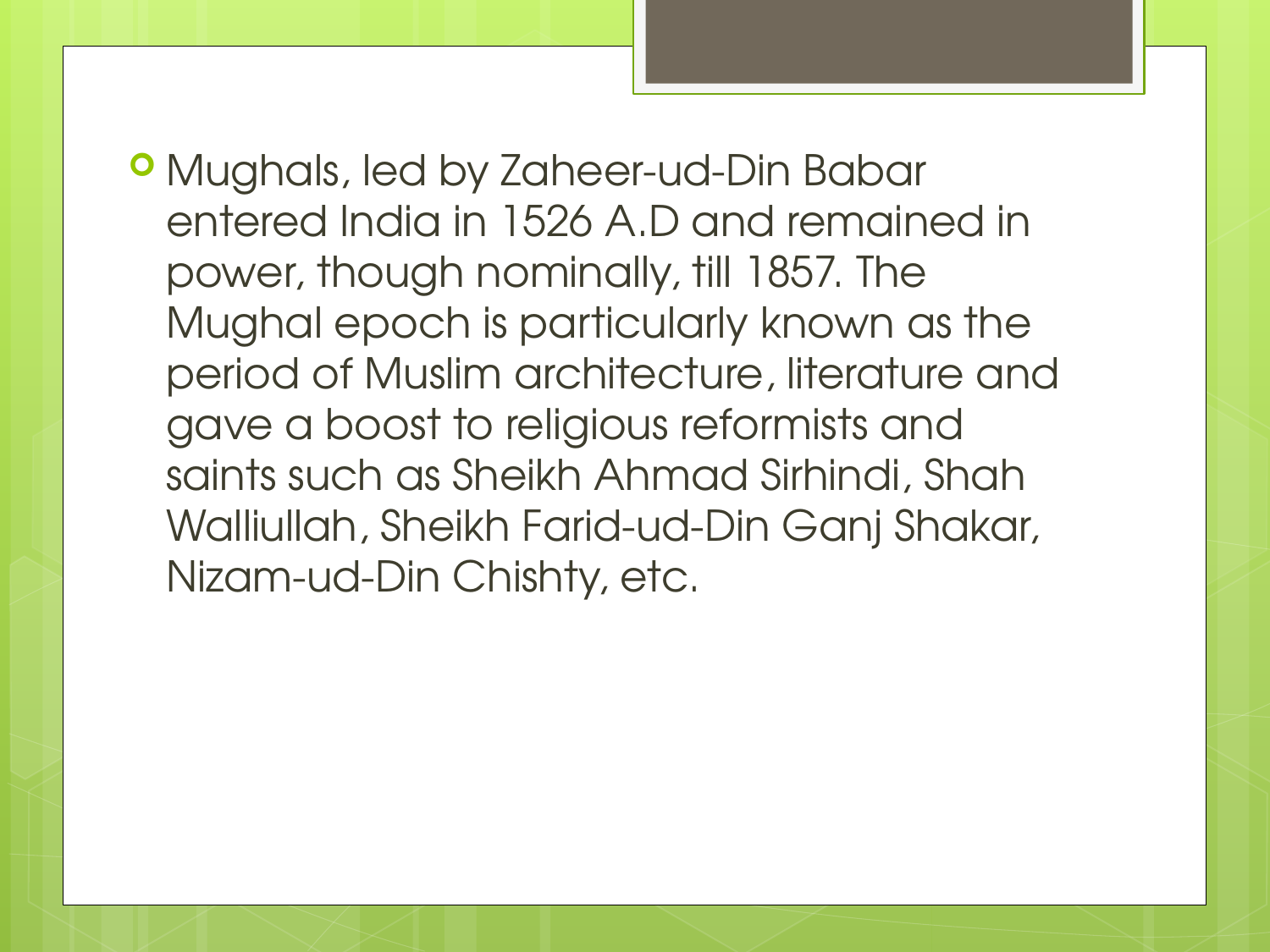

Mughals, led by Zaheer-ud-Din Babar entered India in 1526 A.D and remained in power, though nominally, till 1857. The Mughal epoch is particularly known as the period of Muslim architecture, literature and gave a boost to religious reformists and  saints such as Sheikh Ahmad Sirhindi, Shah Walliullah, Sheikh Farid-ud-Din Ganj Shakar, Nizam-ud-Din Chishty, etc.